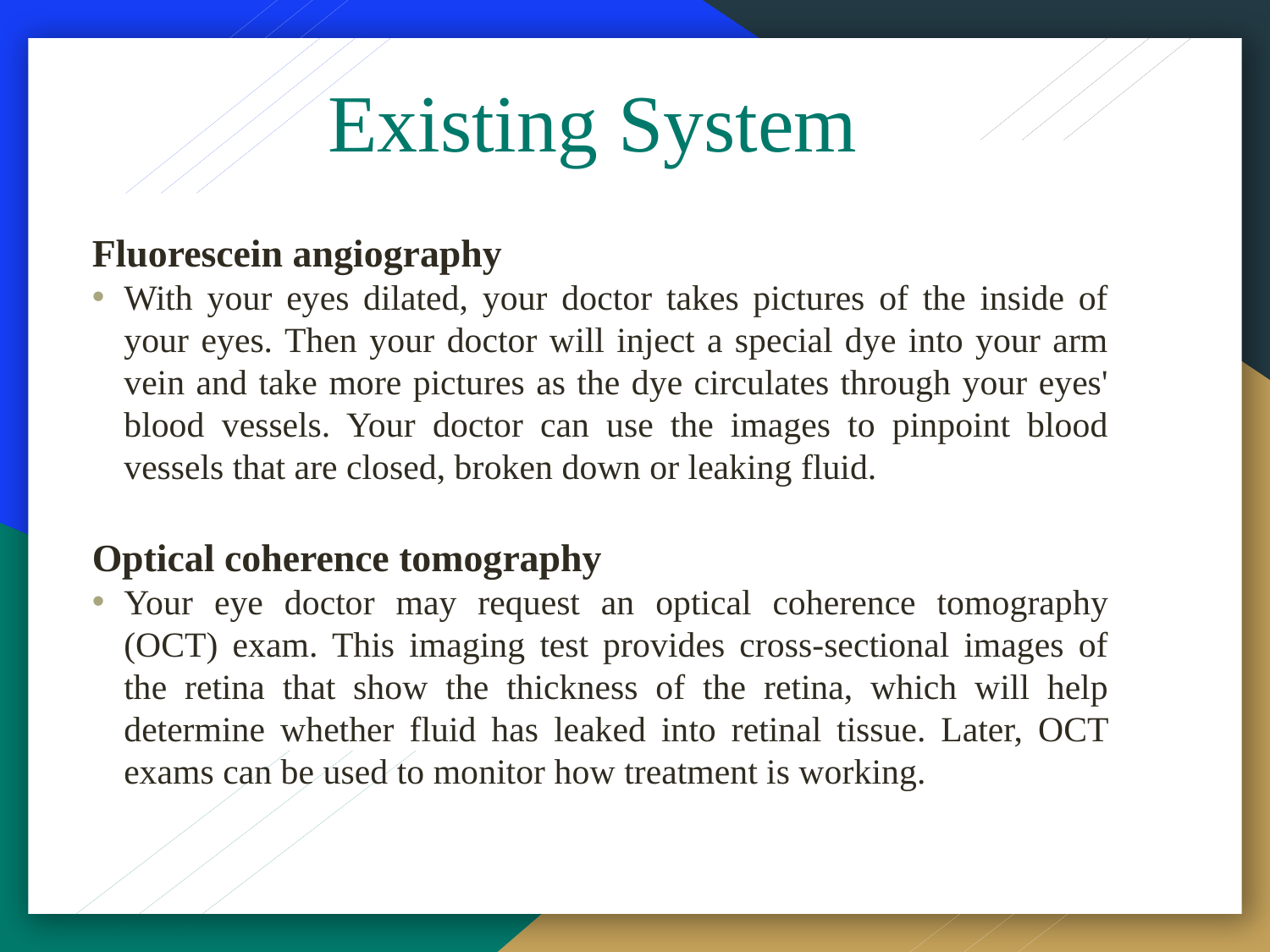

Existing System
Fluorescein angiography
With your eyes dilated, your doctor takes pictures of the inside of your eyes. Then your doctor will inject a special dye into your arm vein and take more pictures as the dye circulates through your eyes' blood vessels. Your doctor can use the images to pinpoint blood vessels that are closed, broken down or leaking fluid.

Optical coherence tomography
Your eye doctor may request an optical coherence tomography (OCT) exam. This imaging test provides cross-sectional images of the retina that show the thickness of the retina, which will help determine whether fluid has leaked into retinal tissue. Later, OCT exams can be used to monitor how treatment is working.

9